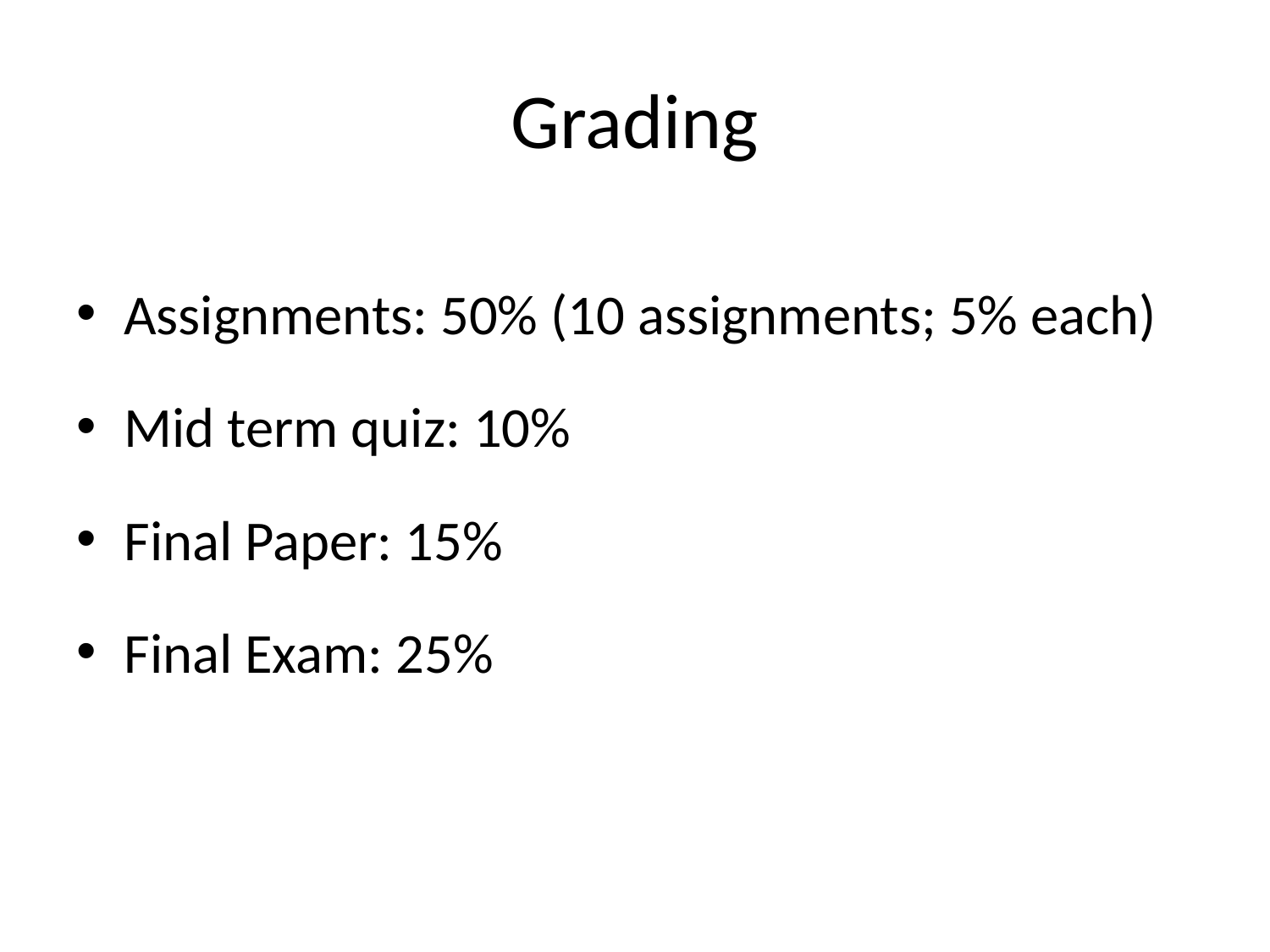

# Grading
Assignments: 50% (10 assignments; 5% each)
Mid term quiz: 10%
Final Paper: 15%
Final Exam: 25%